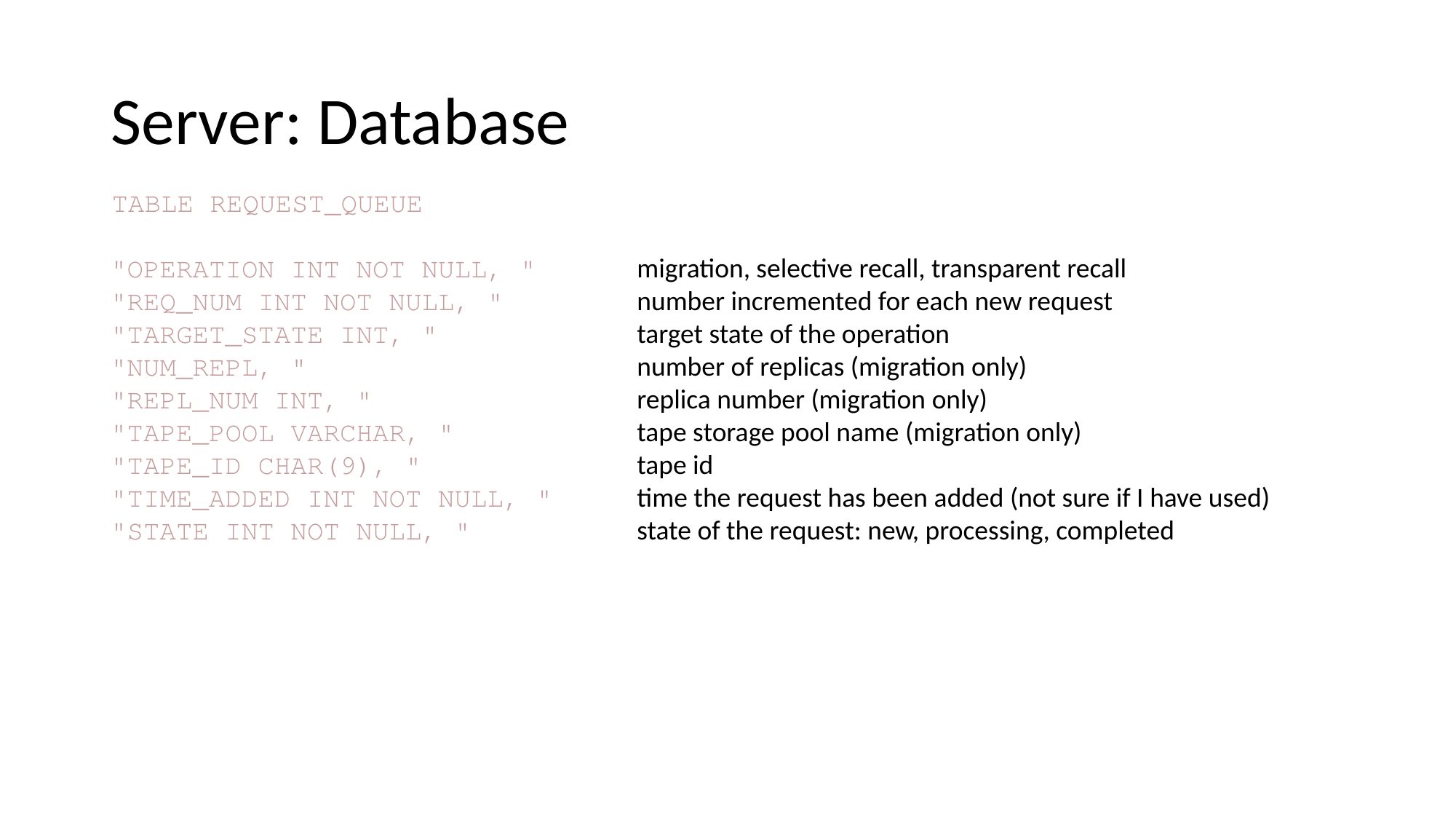

# Server: Database
TABLE REQUEST_QUEUE
"OPERATION INT NOT NULL, "
"REQ_NUM INT NOT NULL, "
"TARGET_STATE INT, "
"NUM_REPL, "
"REPL_NUM INT, "
"TAPE_POOL VARCHAR, "
"TAPE_ID CHAR(9), "
"TIME_ADDED INT NOT NULL, "
"STATE INT NOT NULL, "
migration, selective recall, transparent recall
number incremented for each new request
target state of the operation
number of replicas (migration only)
replica number (migration only)
tape storage pool name (migration only)
tape id
time the request has been added (not sure if I have used)
state of the request: new, processing, completed